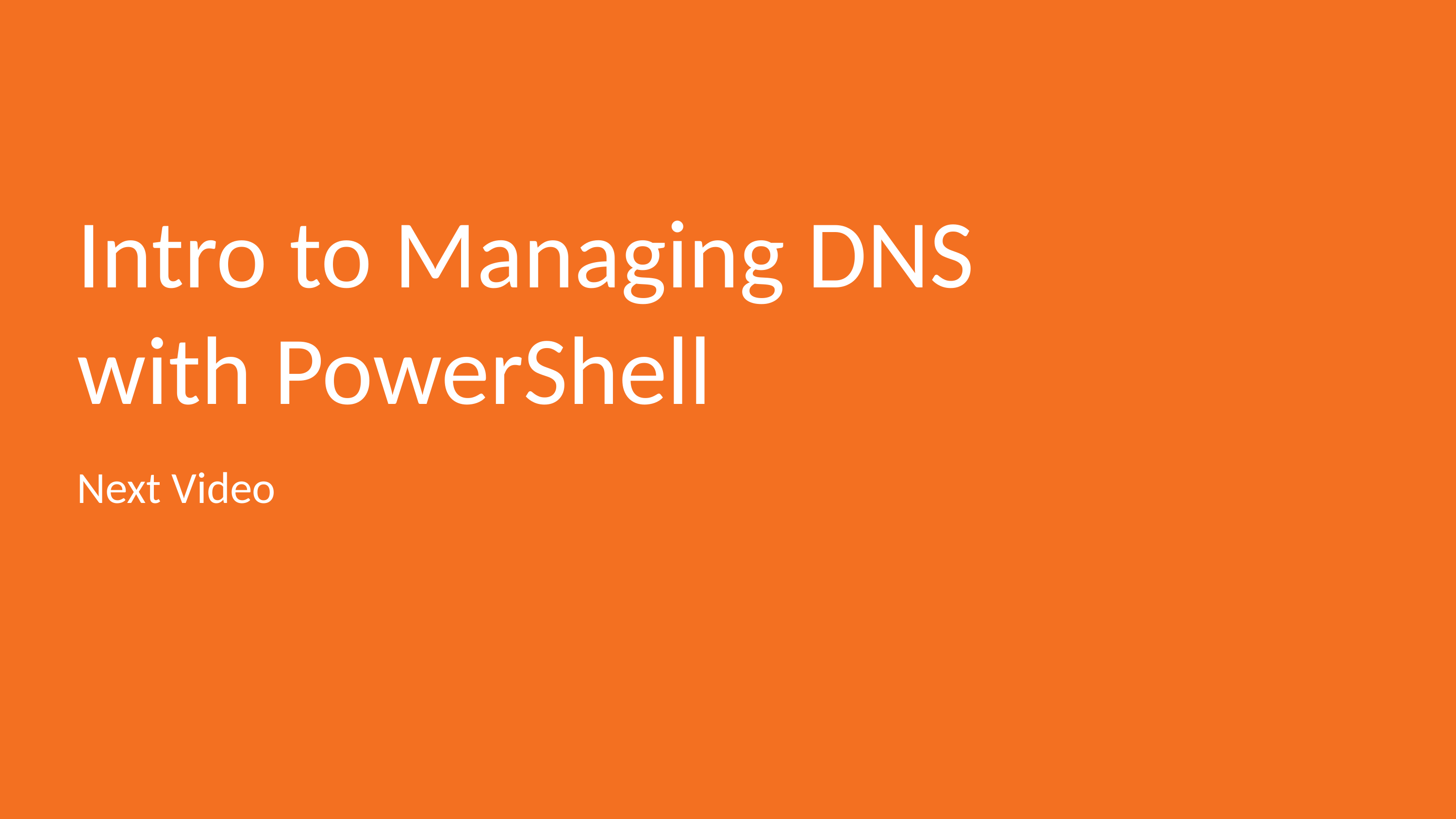

# Intro to Managing DNS with PowerShell
Next Video